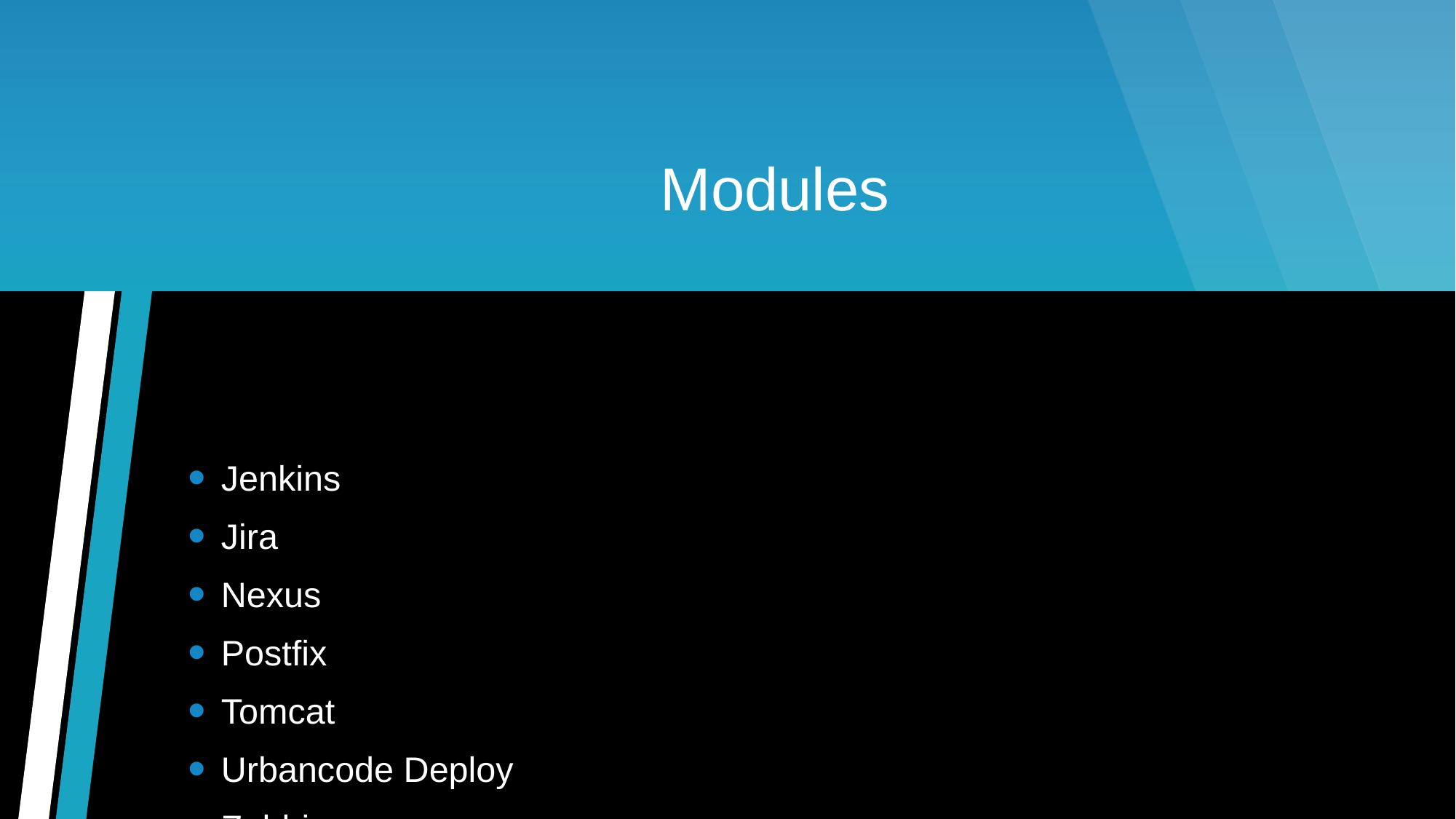

# Modules
Jenkins
Jira
Nexus
Postfix
Tomcat
Urbancode Deploy
Zabbix